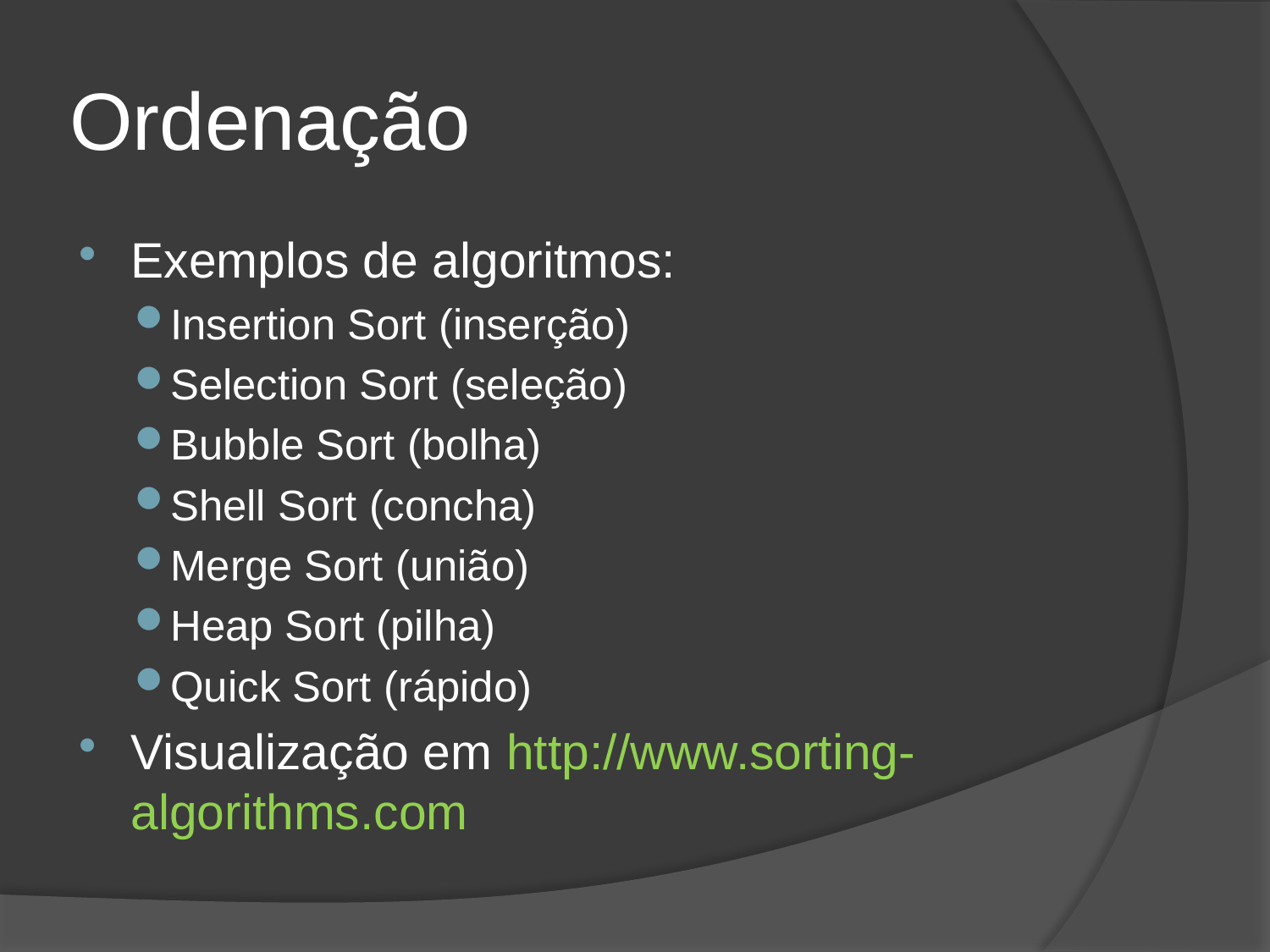

# Ordenação
Exemplos de algoritmos:
Insertion Sort (inserção)
Selection Sort (seleção)
Bubble Sort (bolha)
Shell Sort (concha)
Merge Sort (união)
Heap Sort (pilha)
Quick Sort (rápido)
Visualização em http://www.sorting-algorithms.com